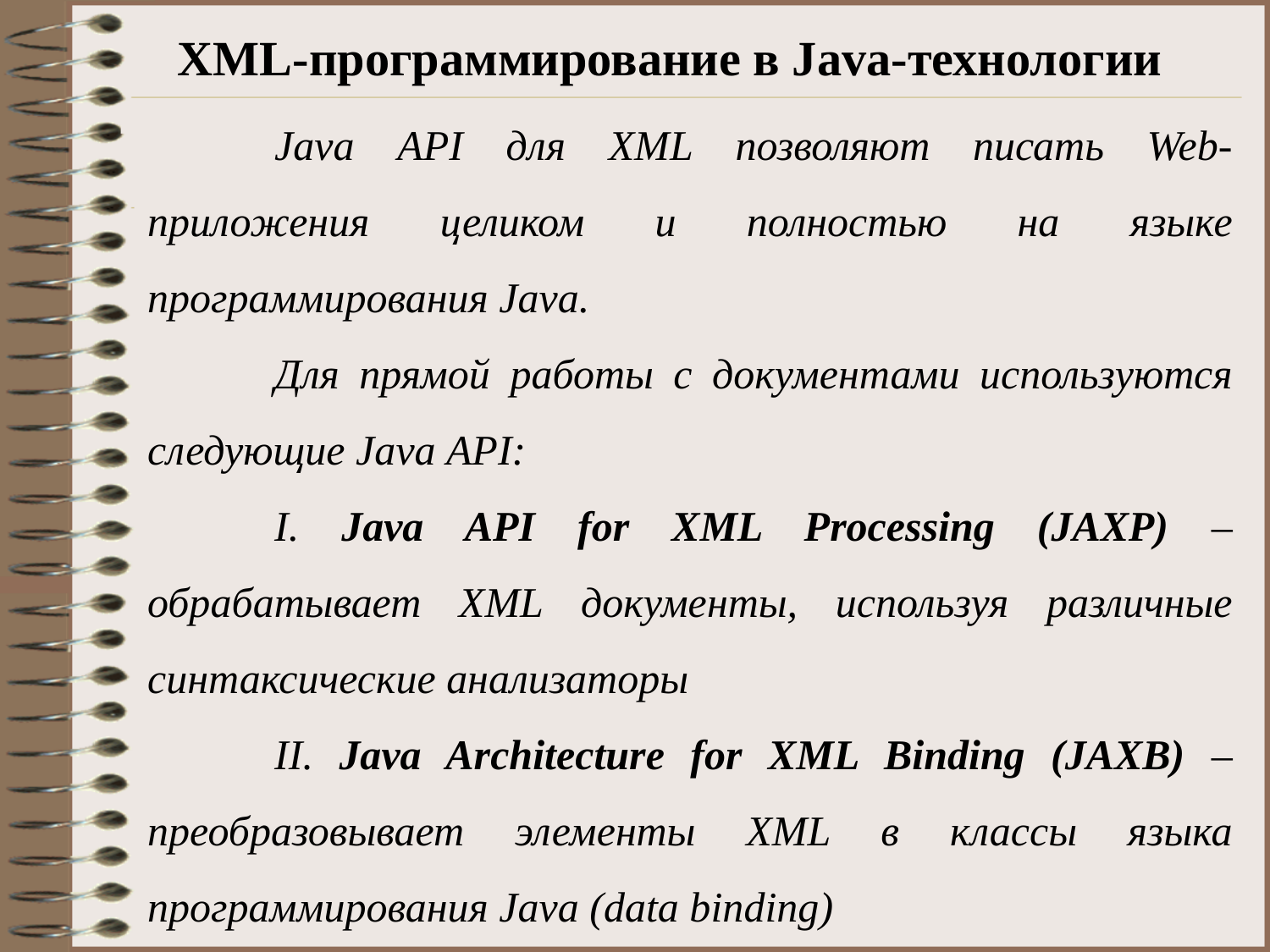

# XML-программирование в Java-технологии
	Java API для XML позволяют писать Web-приложения целиком и полностью на языке программирования Java.
	Для прямой работы с документами используются следующие Java API:
	I. Java API for XML Processing (JAXP) – обрабатывает XML документы, используя различные синтаксические анализаторы
	II. Java Architecture for XML Binding (JAXB) – преобразовывает элементы XML в классы языка программирования Java (data binding)